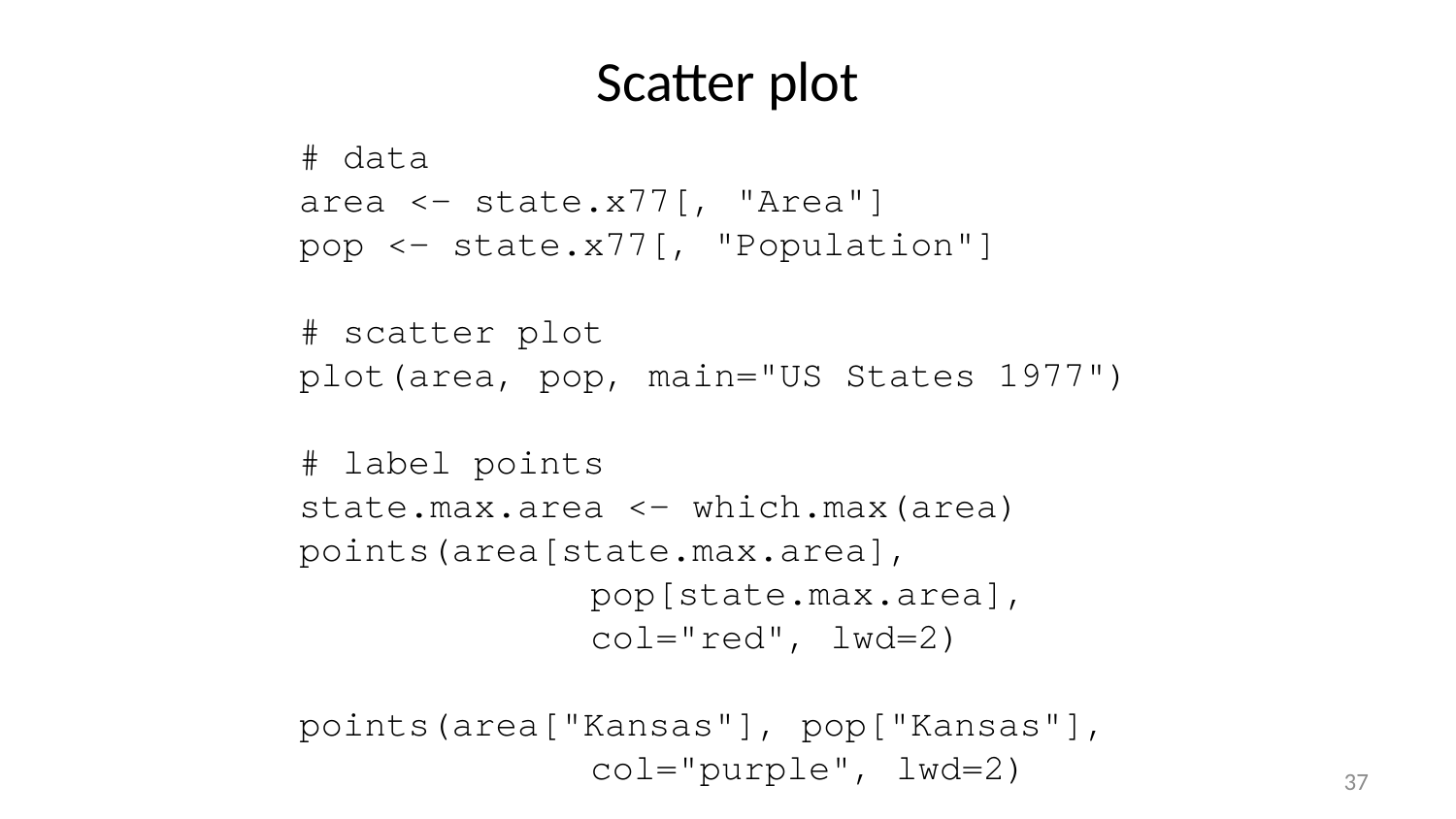

# Scatter plot
# data
area <- state.x77[, "Area"]
pop <- state.x77[, "Population"]

# scatter plot
plot(area, pop, main="US States 1977")

# label points
state.max.area <- which.max(area)
points(area[state.max.area],
		pop[state.max.area],
		col="red", lwd=2)

points(area["Kansas"], pop["Kansas"],
		col="purple", lwd=2)
37